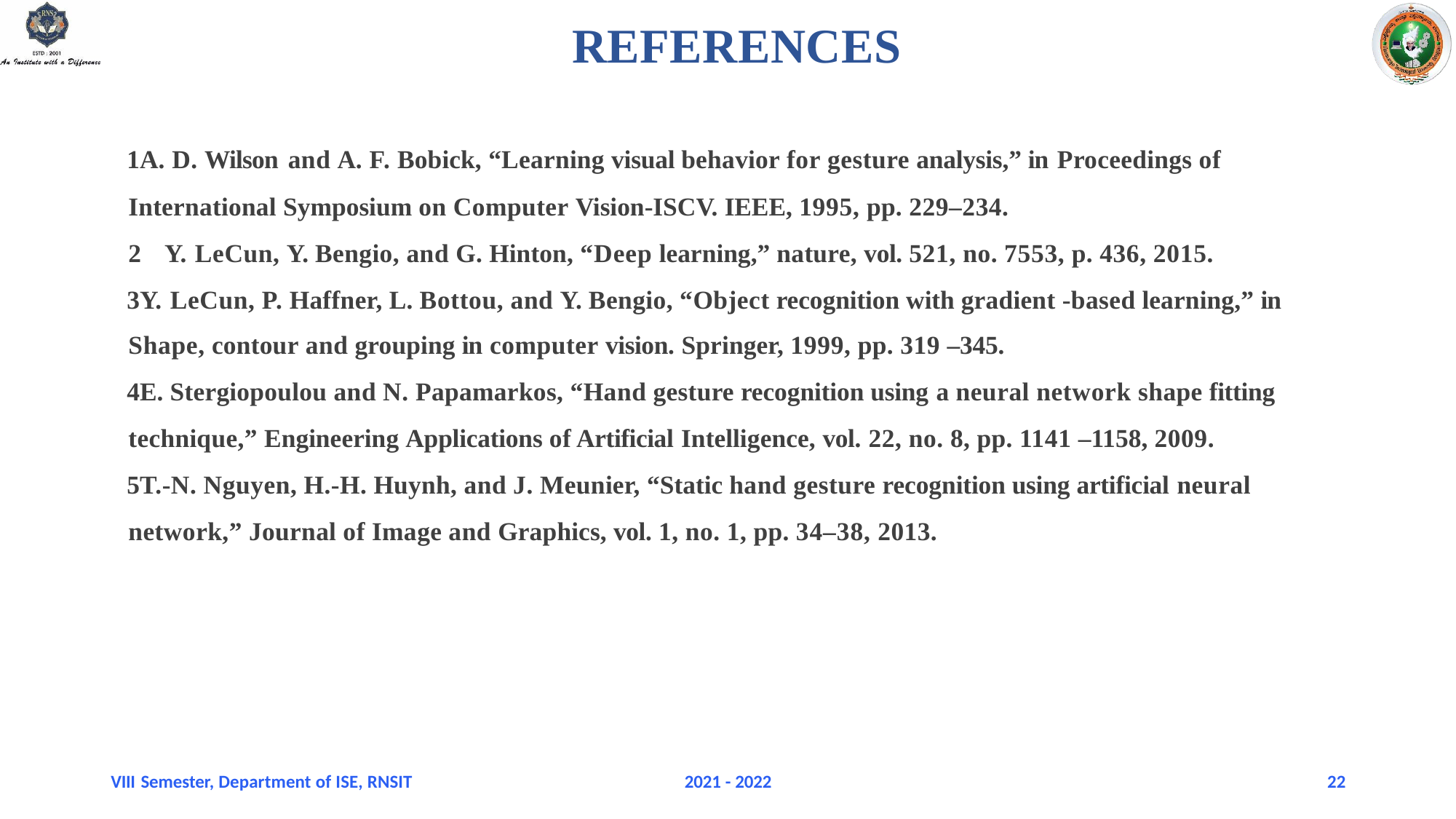

# REFERENCES
A. D. Wilson and A. F. Bobick, “Learning visual behavior for gesture analysis,” in Proceedings of  International Symposium on Computer Vision-ISCV. IEEE, 1995, pp. 229–234.
Y. LeCun, Y. Bengio, and G. Hinton, “Deep learning,” nature, vol. 521, no. 7553, p. 436, 2015.
Y. LeCun, P. Haffner, L. Bottou, and Y. Bengio, “Object recognition with gradient -based learning,” in  Shape, contour and grouping in computer vision. Springer, 1999, pp. 319 –345.
E. Stergiopoulou and N. Papamarkos, “Hand gesture recognition using a neural network shape fitting  technique,” Engineering Applications of Artificial Intelligence, vol. 22, no. 8, pp. 1141 –1158, 2009.
T.-N. Nguyen, H.-H. Huynh, and J. Meunier, “Static hand gesture recognition using artificial neural  network,” Journal of Image and Graphics, vol. 1, no. 1, pp. 34–38, 2013.
VIII Semester, Department of ISE, RNSIT
2021 - 2022
22